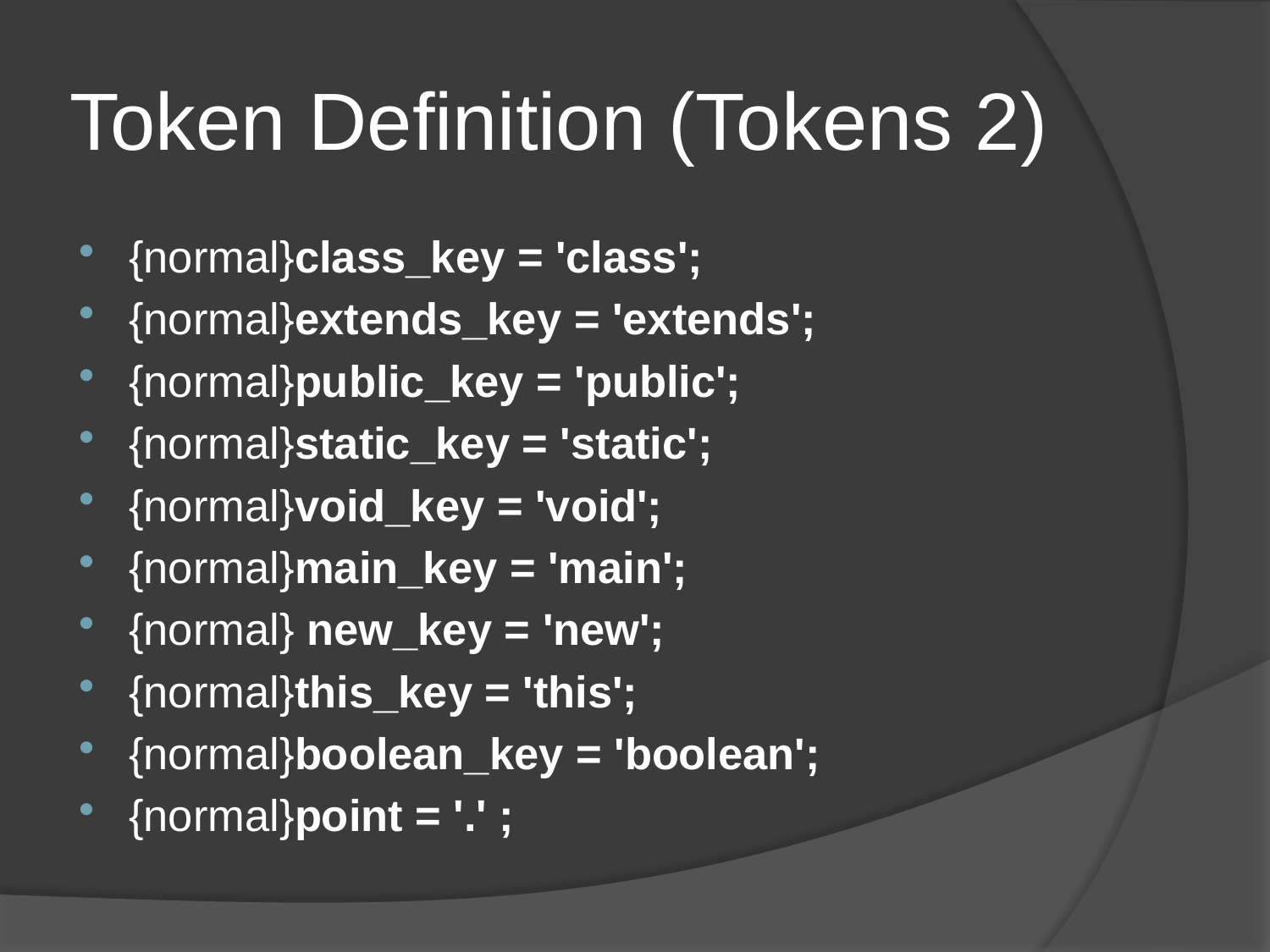

# Token Definition (Tokens 2)
{normal}class_key = 'class';
{normal}extends_key = 'extends';
{normal}public_key = 'public';
{normal}static_key = 'static';
{normal}void_key = 'void';
{normal}main_key = 'main';
{normal} new_key = 'new';
{normal}this_key = 'this';
{normal}boolean_key = 'boolean';
{normal}point = '.' ;